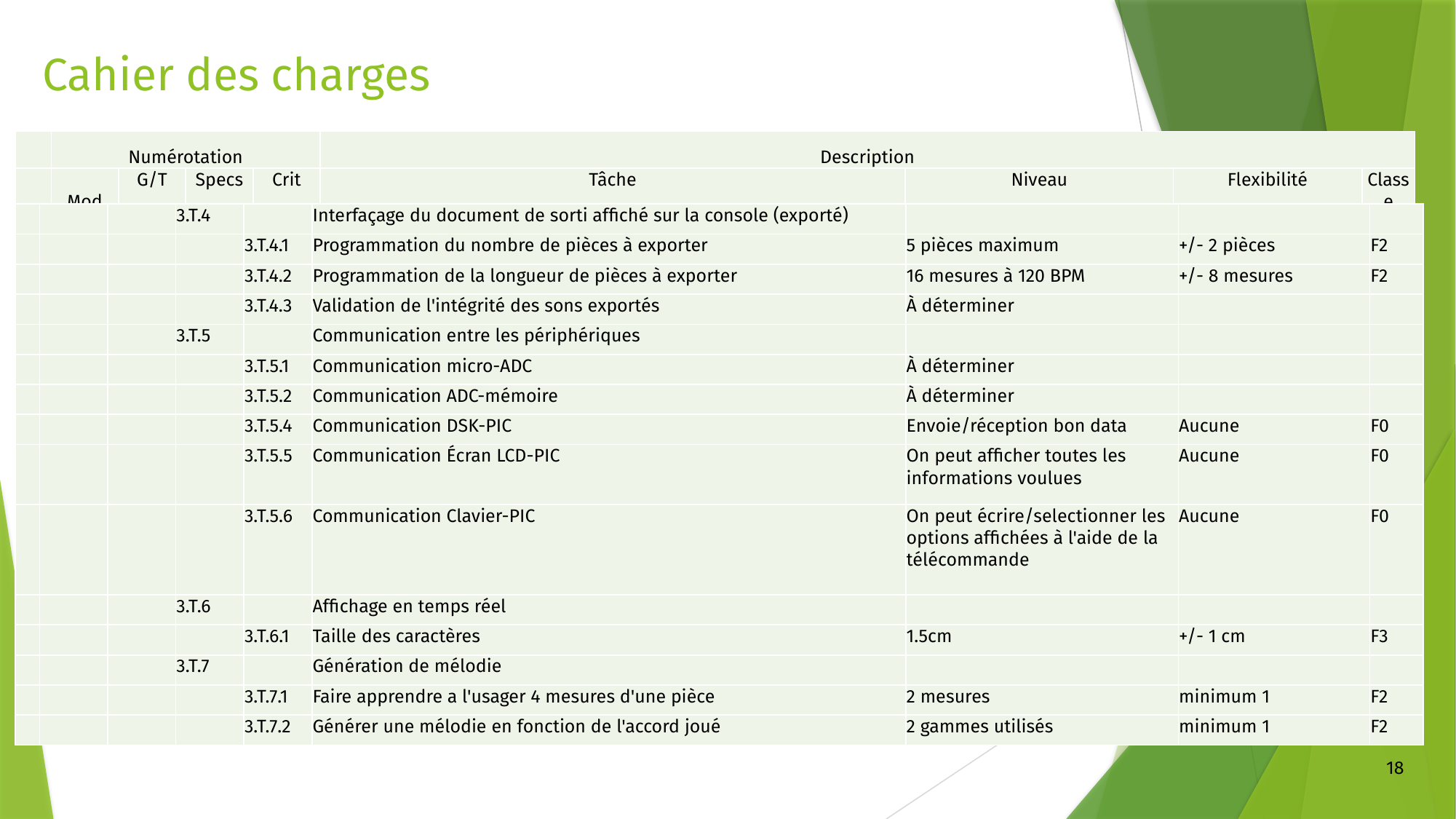

# Cahier des charges
|  | Numérotation |  |  |  | Description |  |  |  |
| --- | --- | --- | --- | --- | --- | --- | --- | --- |
|  | Mod | G/T | Specs | Crit | Tâche | Niveau | Flexibilité | Classe |
|  |  |  | 3.T.4 |  | Interfaçage du document de sorti affiché sur la console (exporté) |  |  |  |
| --- | --- | --- | --- | --- | --- | --- | --- | --- |
|  |  |  |  | 3.T.4.1 | Programmation du nombre de pièces à exporter | 5 pièces maximum | +/- 2 pièces | F2 |
|  |  |  |  | 3.T.4.2 | Programmation de la longueur de pièces à exporter | 16 mesures à 120 BPM | +/- 8 mesures | F2 |
|  |  |  |  | 3.T.4.3 | Validation de l'intégrité des sons exportés | À déterminer |  |  |
|  |  |  | 3.T.5 |  | Communication entre les périphériques |  |  |  |
|  |  |  |  | 3.T.5.1 | Communication micro-ADC | À déterminer |  |  |
|  |  |  |  | 3.T.5.2 | Communication ADC-mémoire | À déterminer |  |  |
|  |  |  |  | 3.T.5.4 | Communication DSK-PIC | Envoie/réception bon data | Aucune | F0 |
|  |  |  |  | 3.T.5.5 | Communication Écran LCD-PIC | On peut afficher toutes les informations voulues | Aucune | F0 |
|  |  |  |  | 3.T.5.6 | Communication Clavier-PIC | On peut écrire/selectionner les options affichées à l'aide de la télécommande | Aucune | F0 |
|  |  |  | 3.T.6 |  | Affichage en temps réel |  |  |  |
|  |  |  |  | 3.T.6.1 | Taille des caractères | 1.5cm | +/- 1 cm | F3 |
|  |  |  | 3.T.7 |  | Génération de mélodie |  |  |  |
|  |  |  |  | 3.T.7.1 | Faire apprendre a l'usager 4 mesures d'une pièce | 2 mesures | minimum 1 | F2 |
|  |  |  |  | 3.T.7.2 | Générer une mélodie en fonction de l'accord joué | 2 gammes utilisés | minimum 1 | F2 |
18